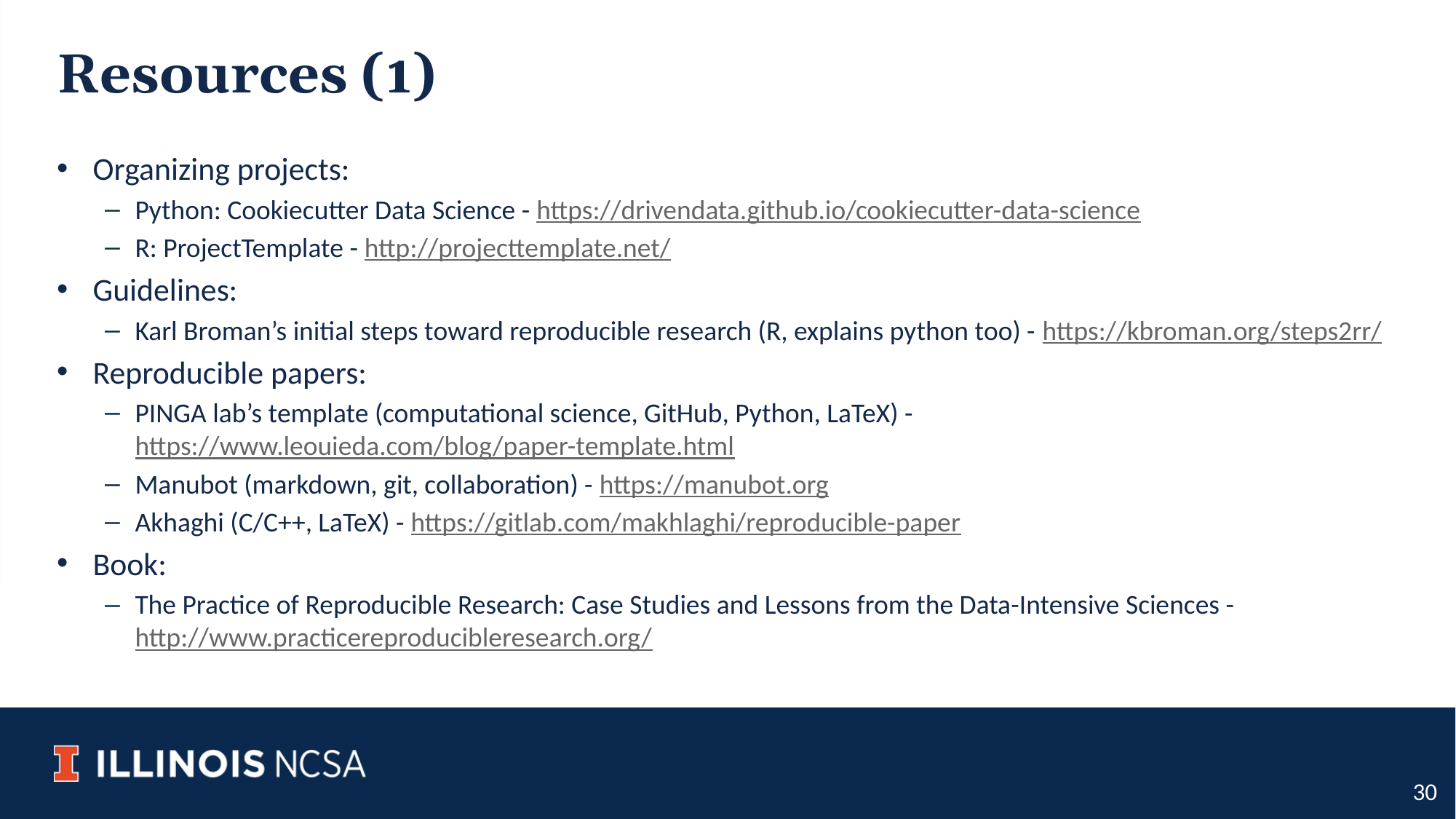

# Resources (1)
Organizing projects:
Python: Cookiecutter Data Science - https://drivendata.github.io/cookiecutter-data-science
R: ProjectTemplate - http://projecttemplate.net/
Guidelines:
Karl Broman’s initial steps toward reproducible research (R, explains python too) - https://kbroman.org/steps2rr/
Reproducible papers:
PINGA lab’s template (computational science, GitHub, Python, LaTeX) - https://www.leouieda.com/blog/paper-template.html
Manubot (markdown, git, collaboration) - https://manubot.org
Akhaghi (C/C++, LaTeX) - https://gitlab.com/makhlaghi/reproducible-paper
Book:
The Practice of Reproducible Research: Case Studies and Lessons from the Data-Intensive Sciences - http://www.practicereproducibleresearch.org/